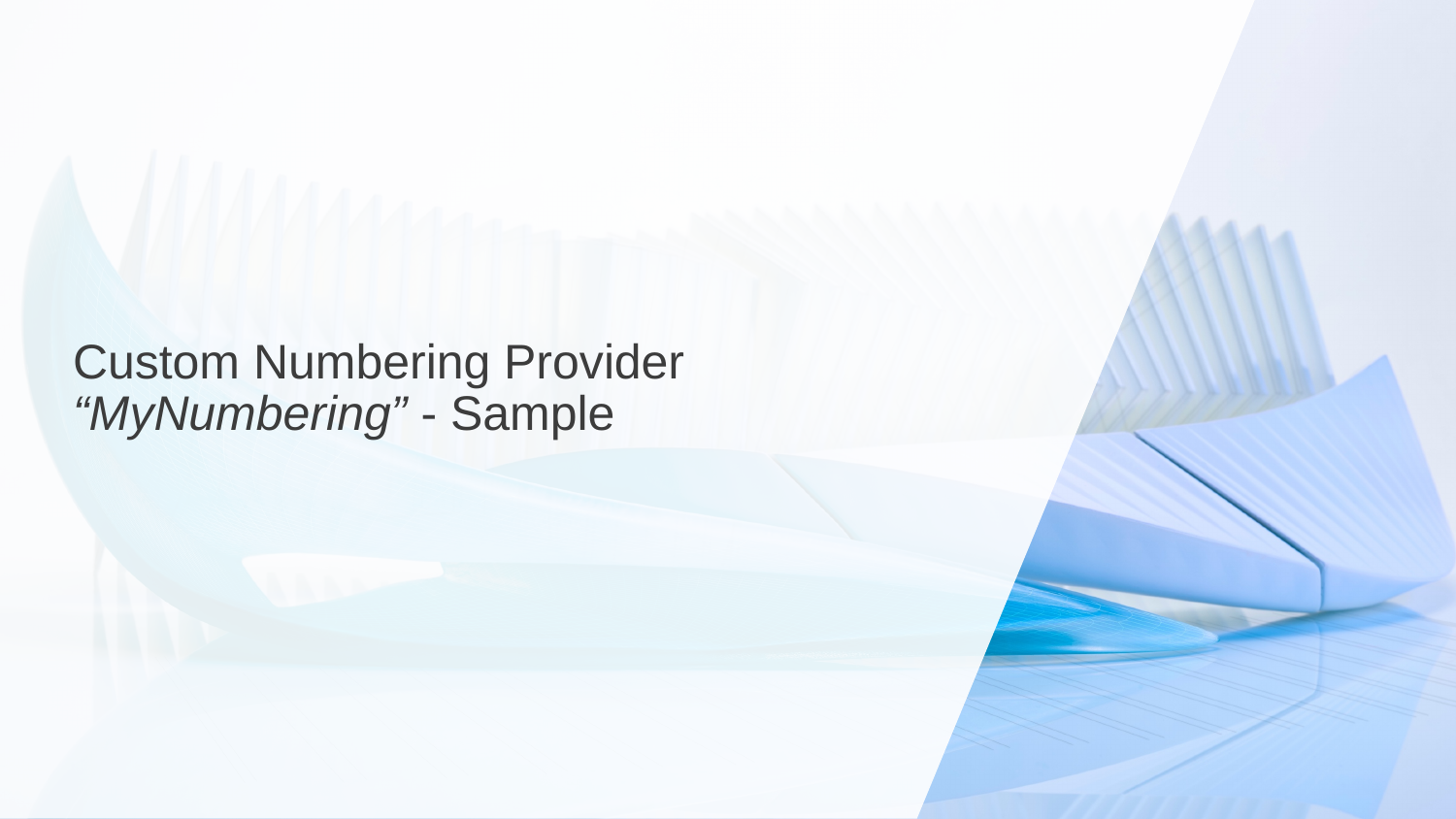

# Custom Numbering Provider “MyNumbering” - Sample